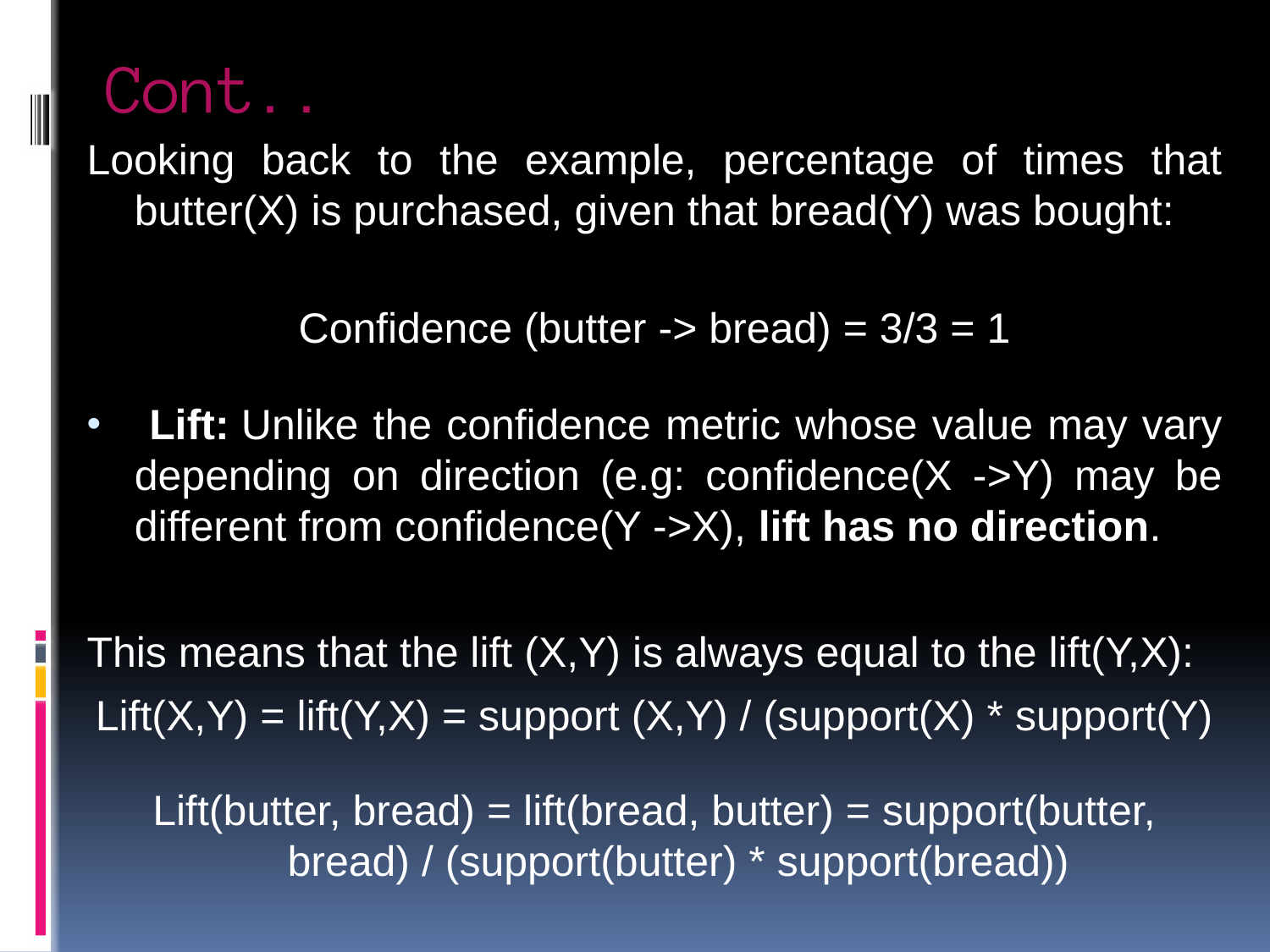

# Cont..
Looking back to the example, percentage of times that butter(X) is purchased, given that bread(Y) was bought:

Confidence (butter -> bread) = 3/3 = 1

 Lift: Unlike the confidence metric whose value may vary depending on direction (e.g: confidence(X ->Y) may be different from confidence(Y ->X), lift has no direction.

This means that the lift (X,Y) is always equal to the lift(Y,X):
Lift(X,Y) = lift(Y,X) = support (X,Y) / (support(X) * support(Y)

Lift(butter, bread) = lift(bread, butter) = support(butter, bread) / (support(butter) * support(bread))